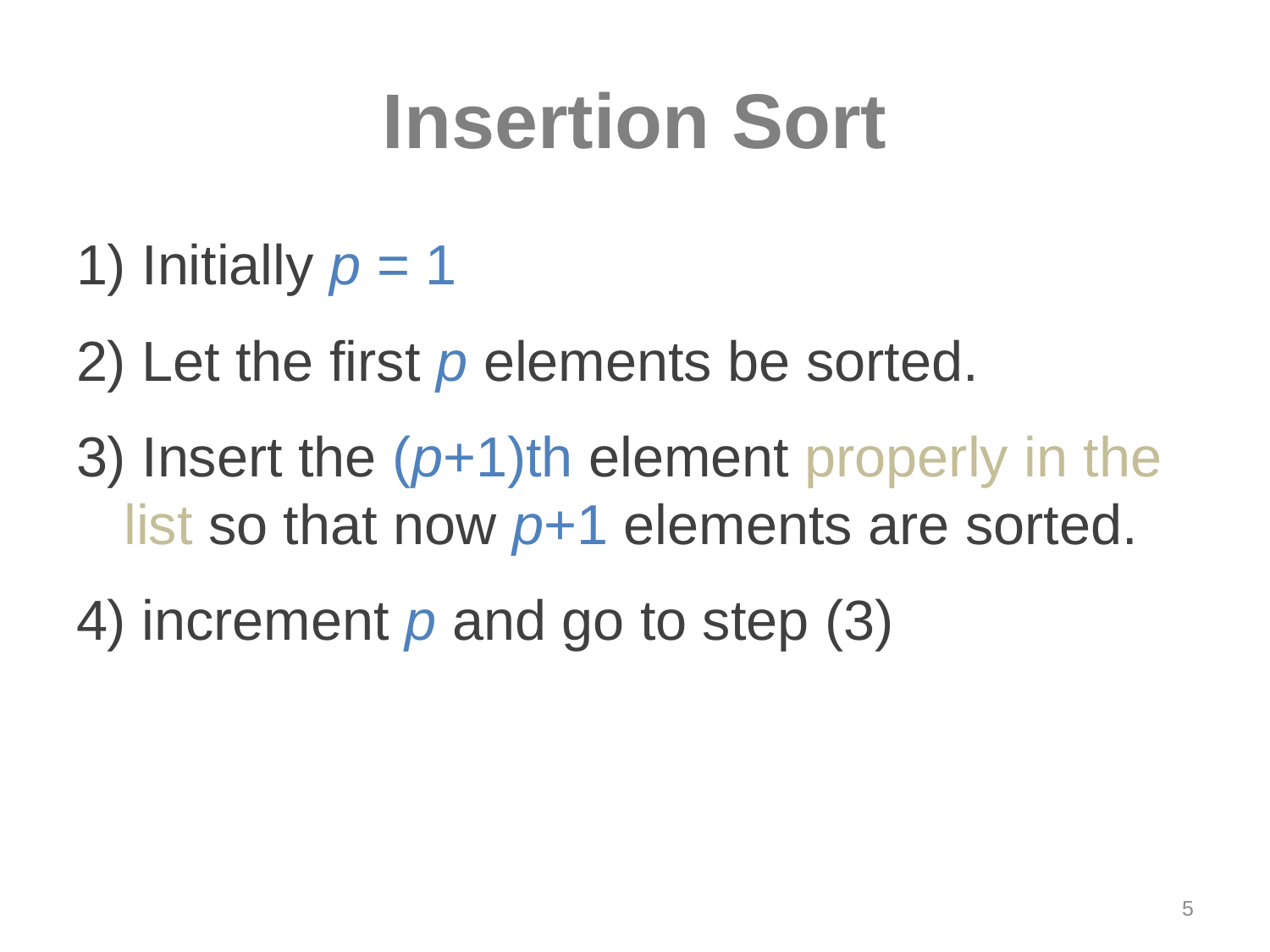

# Insertion Sort
1) Initially p = 1
2) Let the first p elements be sorted.
3) Insert the (p+1)th element properly in the list so that now p+1 elements are sorted.
4) increment p and go to step (3)

5